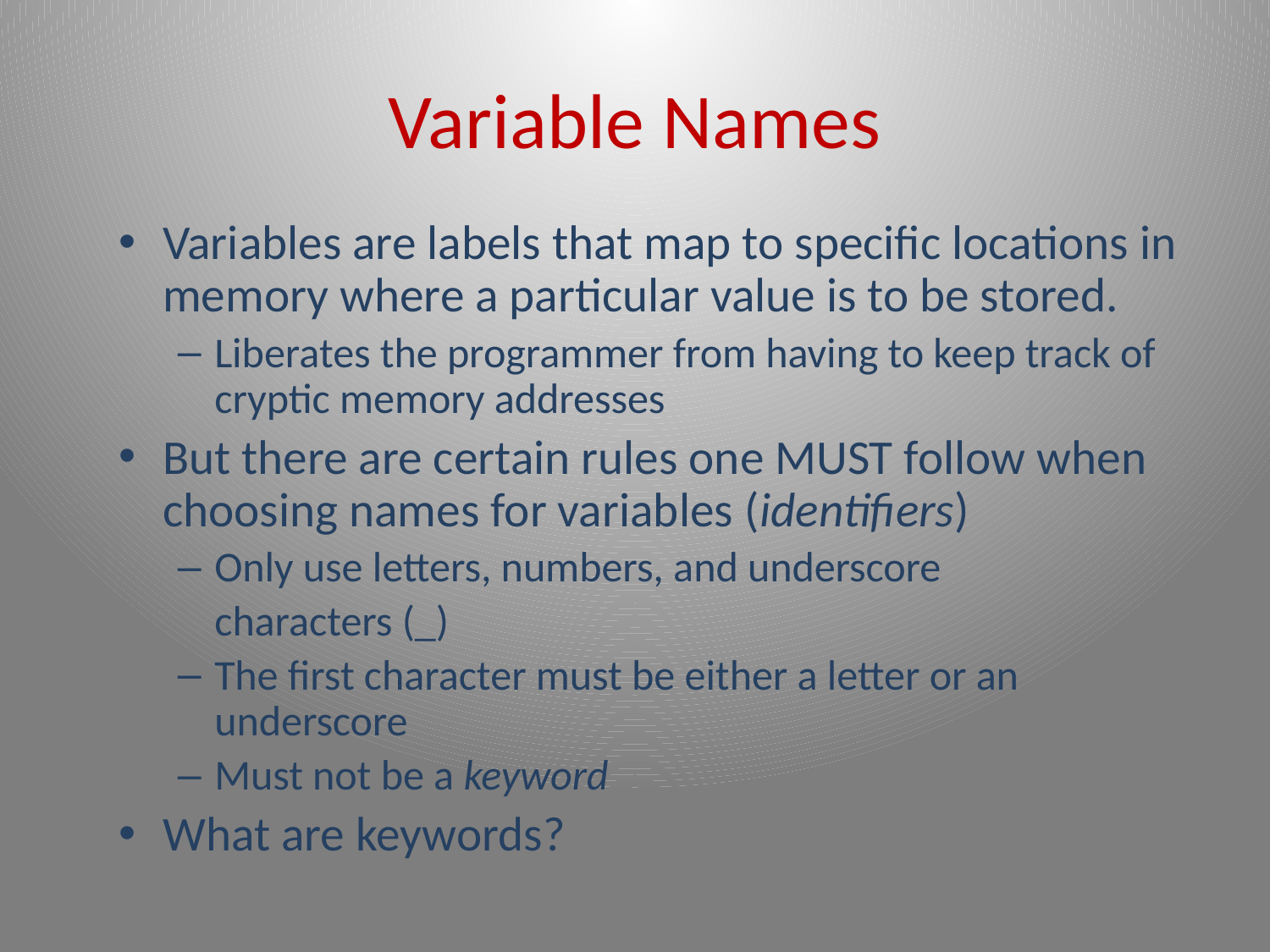

# Variable Names
Variables are labels that map to specific locations in memory where a particular value is to be stored.
Liberates the programmer from having to keep track of cryptic memory addresses
But there are certain rules one MUST follow when choosing names for variables (identifiers)
Only use letters, numbers, and underscore
	characters (_)
The first character must be either a letter or an underscore
Must not be a keyword
What are keywords?